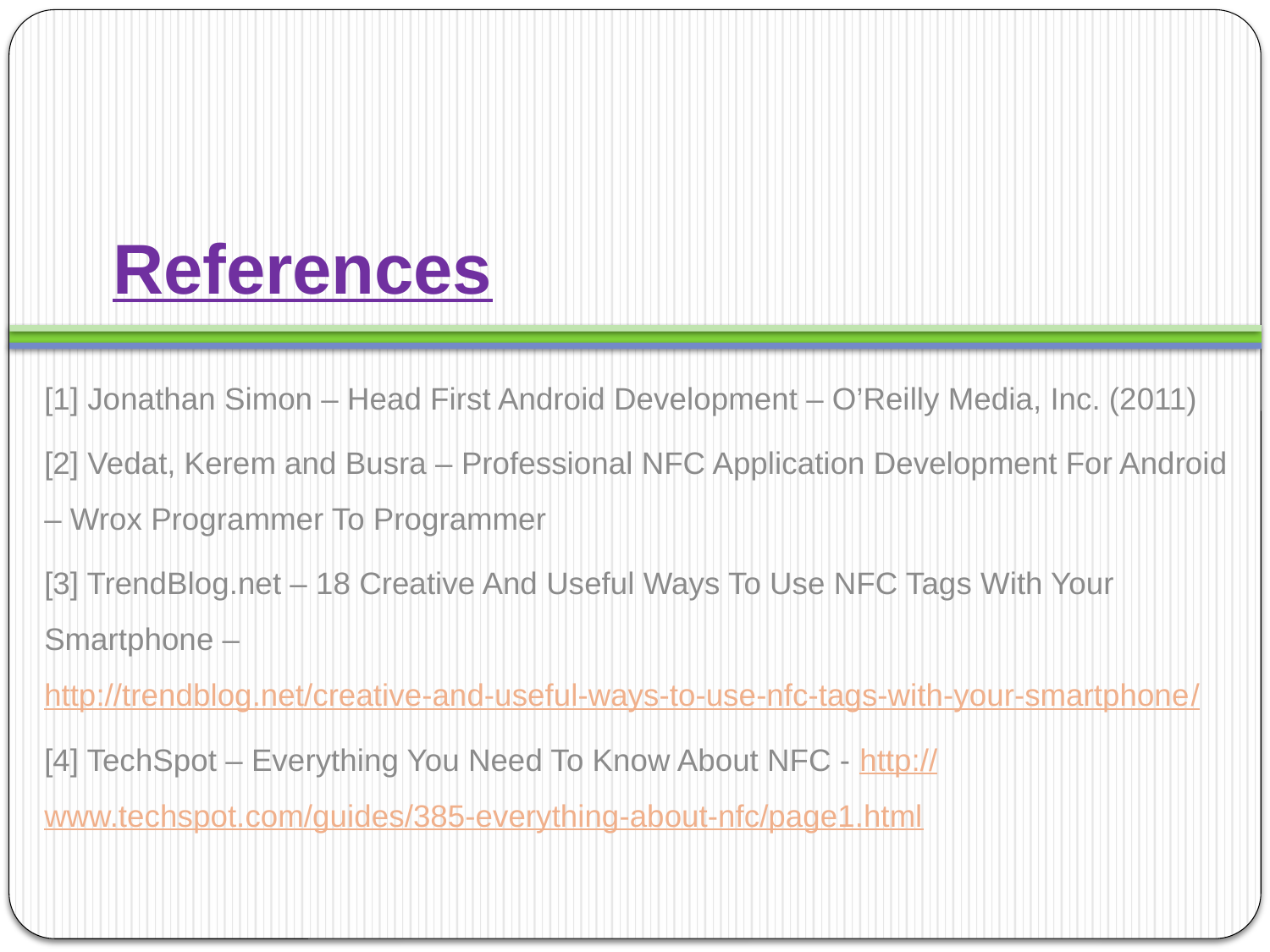

# References
[1] Jonathan Simon – Head First Android Development – O’Reilly Media, Inc. (2011)
[2] Vedat, Kerem and Busra – Professional NFC Application Development For Android – Wrox Programmer To Programmer
[3] TrendBlog.net – 18 Creative And Useful Ways To Use NFC Tags With Your Smartphone – http://trendblog.net/creative-and-useful-ways-to-use-nfc-tags-with-your-smartphone/
[4] TechSpot – Everything You Need To Know About NFC - http://www.techspot.com/guides/385-everything-about-nfc/page1.html